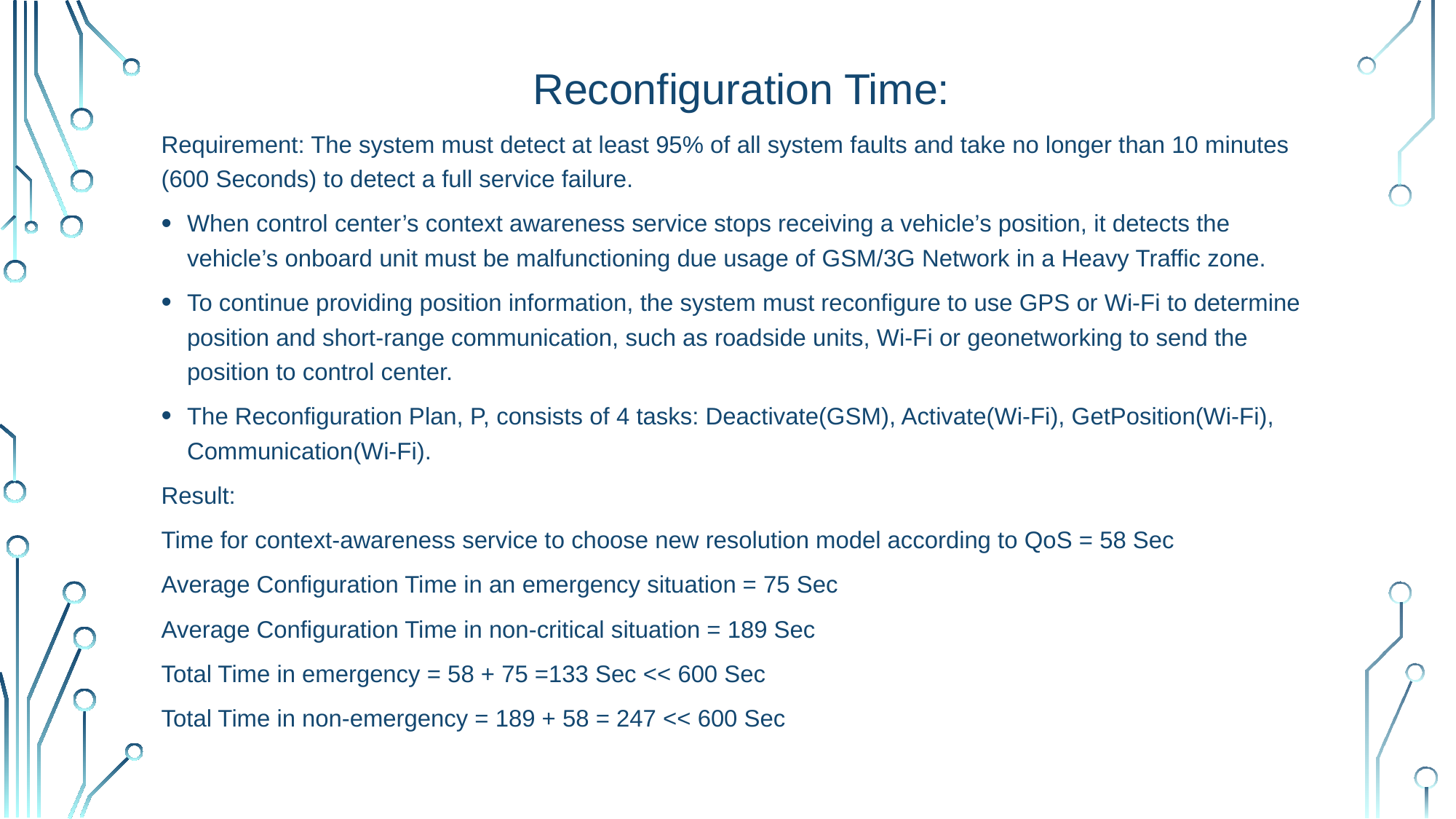

Reconfiguration Time:
Requirement: The system must detect at least 95% of all system faults and take no longer than 10 minutes (600 Seconds) to detect a full service failure.
When control center’s context awareness service stops receiving a vehicle’s position, it detects the vehicle’s onboard unit must be malfunctioning due usage of GSM/3G Network in a Heavy Traffic zone.
To continue providing position information, the system must reconfigure to use GPS or Wi-Fi to determine position and short-range communication, such as roadside units, Wi-Fi or geonetworking to send the position to control center.
The Reconfiguration Plan, P, consists of 4 tasks: Deactivate(GSM), Activate(Wi-Fi), GetPosition(Wi-Fi), Communication(Wi-Fi).
Result:
Time for context-awareness service to choose new resolution model according to QoS = 58 Sec
Average Configuration Time in an emergency situation = 75 Sec
Average Configuration Time in non-critical situation = 189 Sec
Total Time in emergency = 58 + 75 =133 Sec << 600 Sec
Total Time in non-emergency = 189 + 58 = 247 << 600 Sec